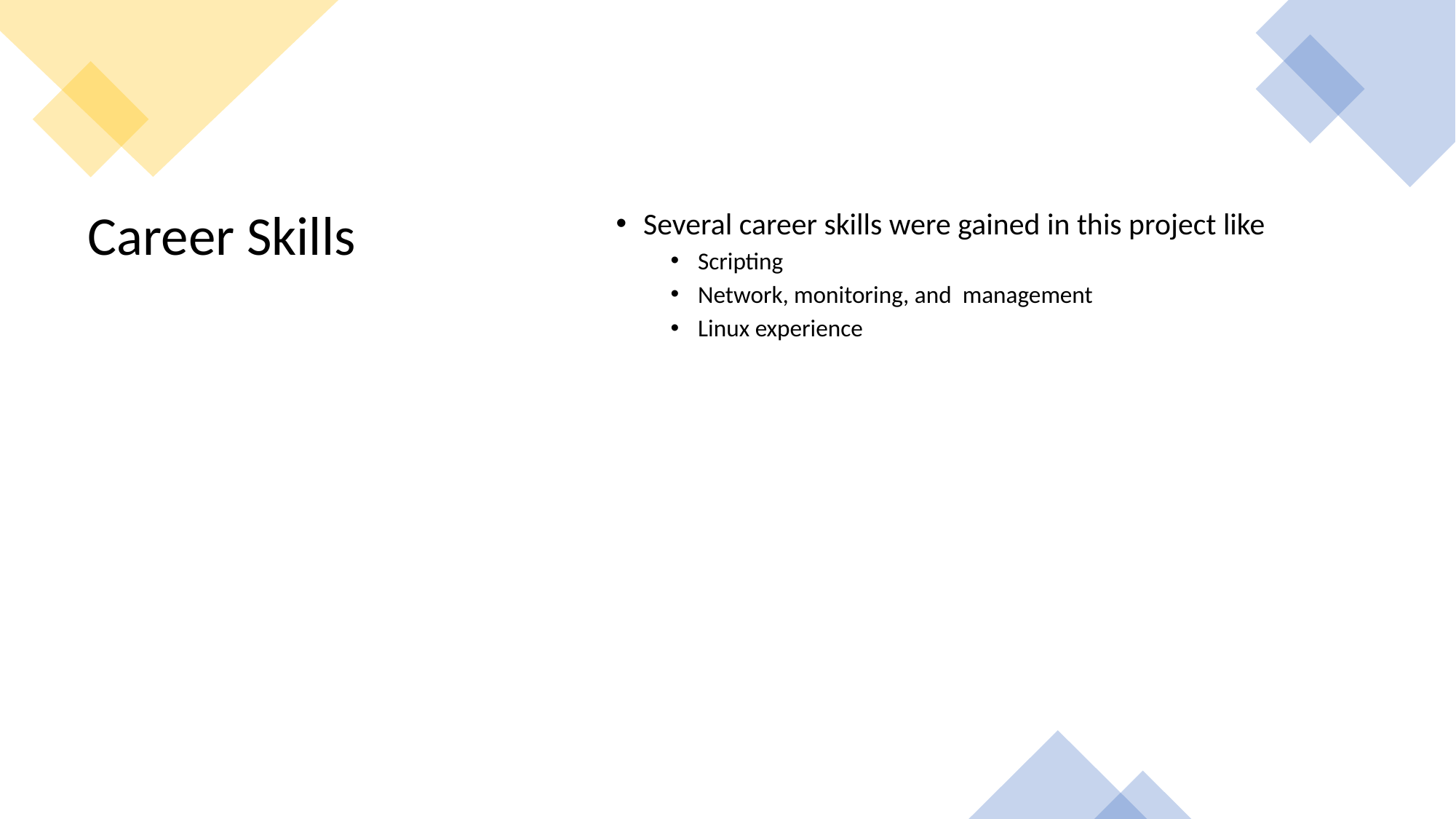

Several career skills were gained in this project like
Scripting
Network, monitoring, and  management
Linux experience

# Career Skills